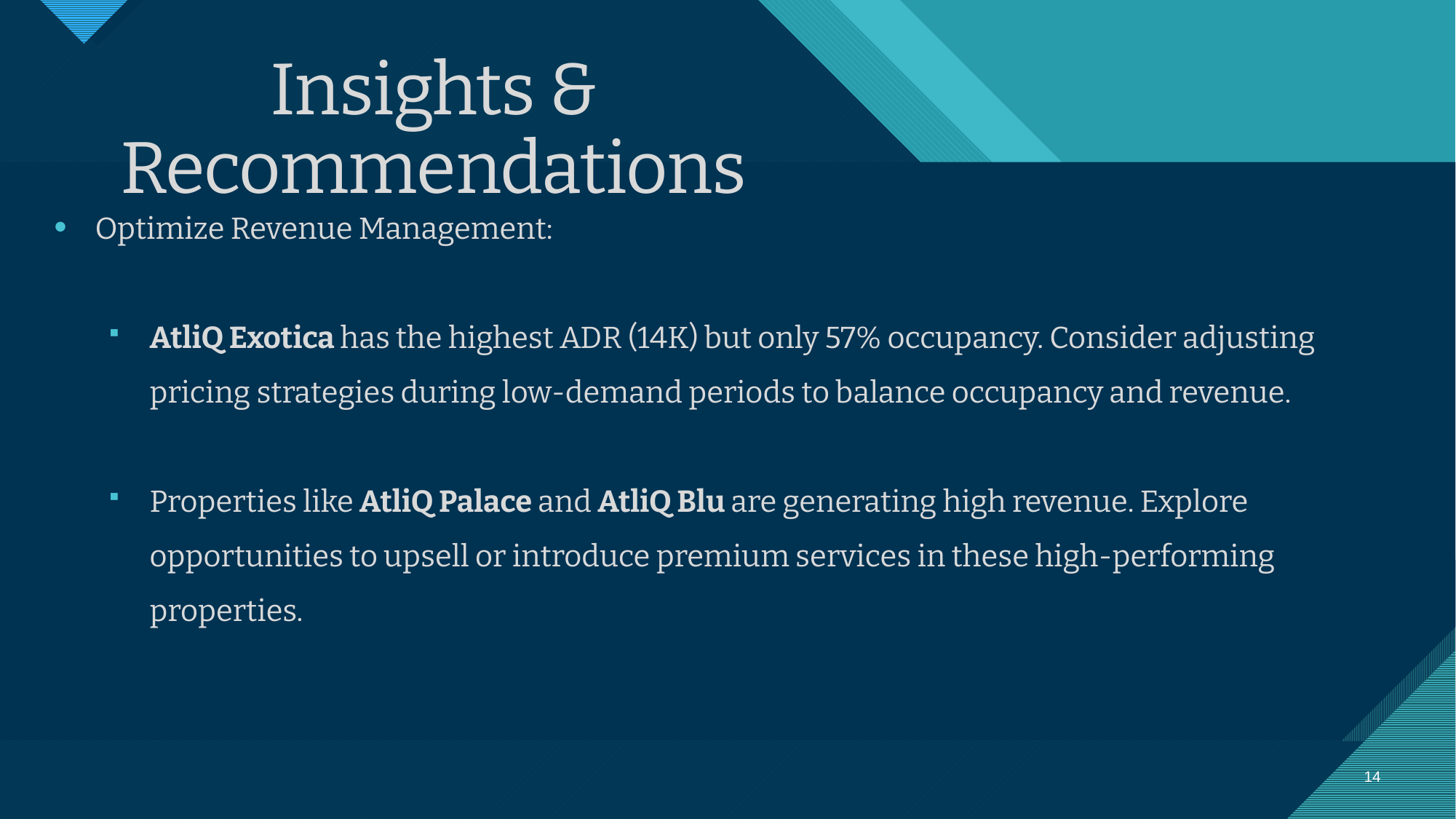

# Insights & Recommendations
Optimize Revenue Management:

AtliQ Exotica has the highest ADR (14K) but only 57% occupancy. Consider adjusting pricing strategies during low-demand periods to balance occupancy and revenue.

Properties like AtliQ Palace and AtliQ Blu are generating high revenue. Explore opportunities to upsell or introduce premium services in these high-performing properties.
14